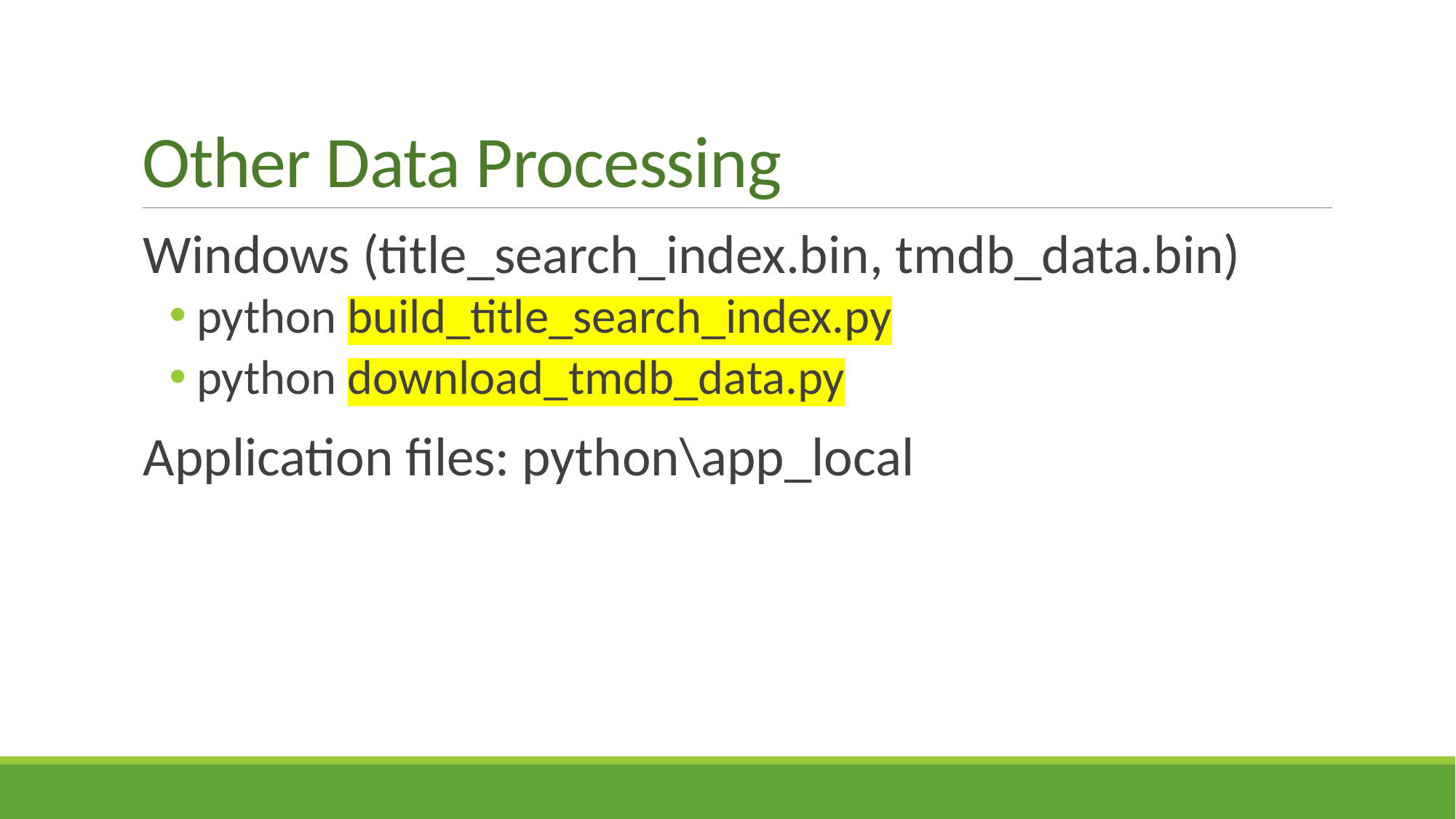

# Other Data Processing
Windows (title_search_index.bin, tmdb_data.bin)
python build_title_search_index.py
python download_tmdb_data.py
Application files: python\app_local